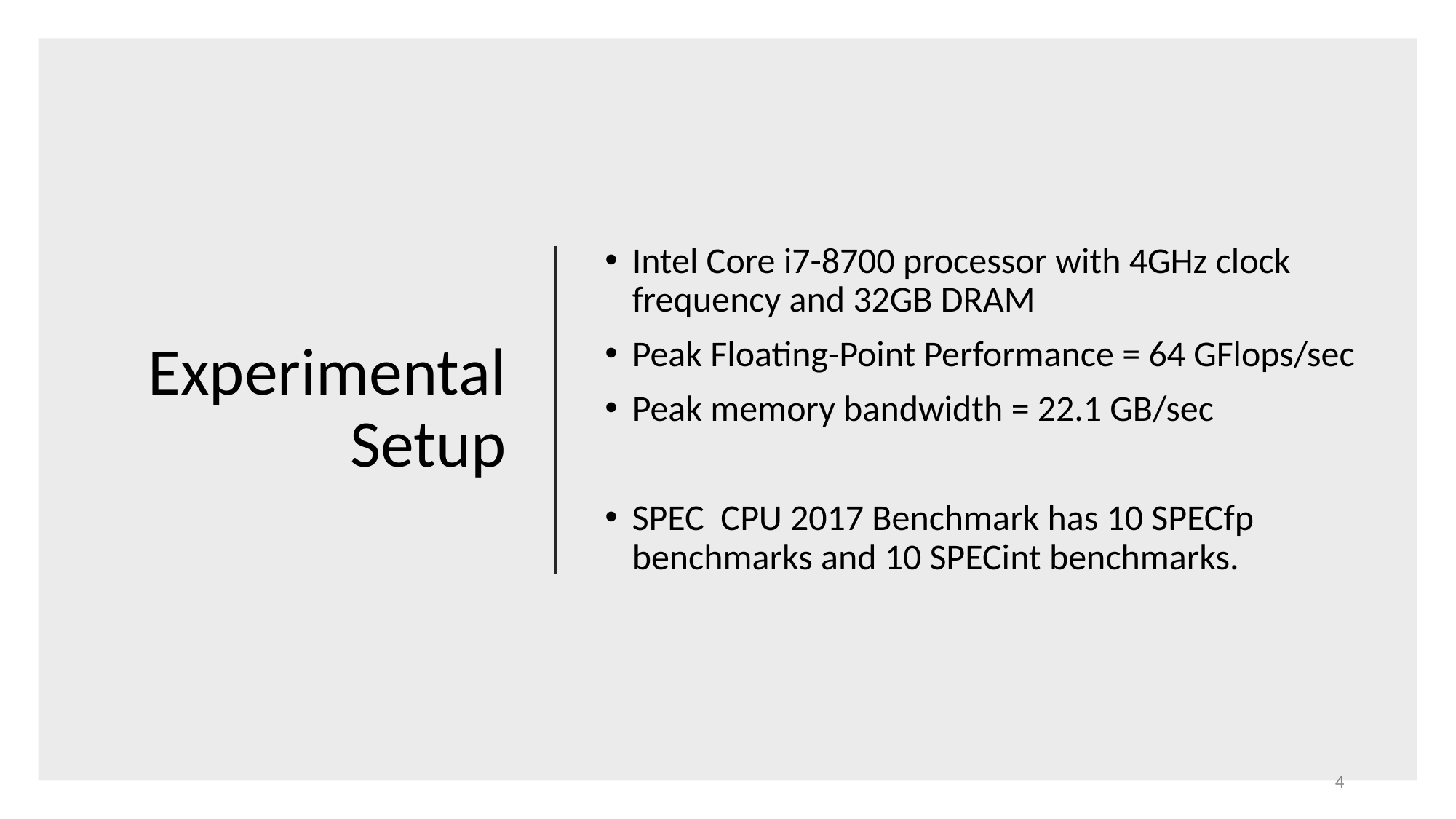

# Experimental Setup
Intel Core i7-8700 processor with 4GHz clock frequency and 32GB DRAM
Peak Floating-Point Performance = 64 GFlops/sec
Peak memory bandwidth = 22.1 GB/sec

SPEC  CPU 2017 Benchmark has 10 SPECfp benchmarks and 10 SPECint benchmarks.
4